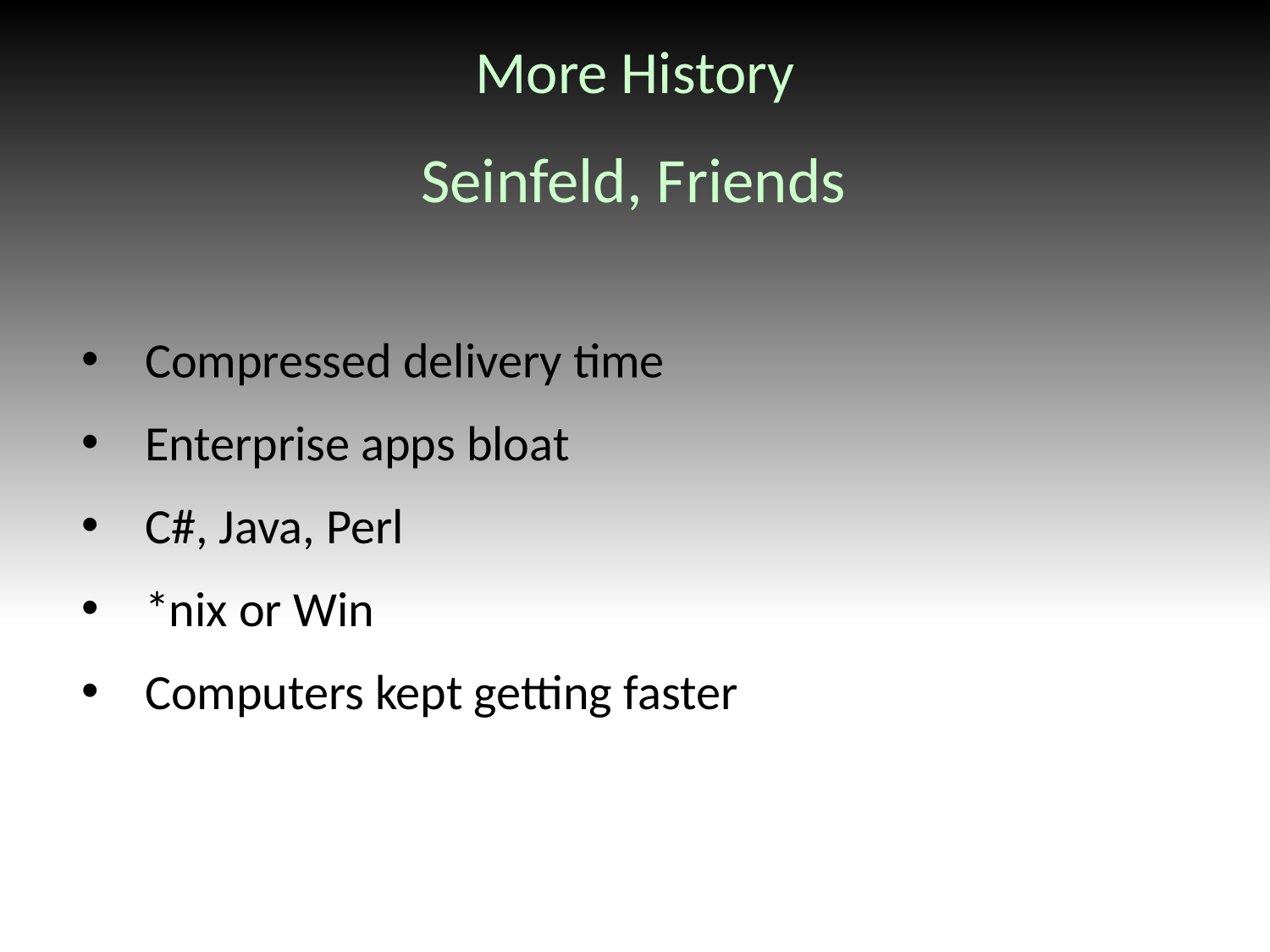

# More History
Seinfeld, Friends
Compressed delivery time
Enterprise apps bloat
C#, Java, Perl
*nix or Win
Computers kept getting faster